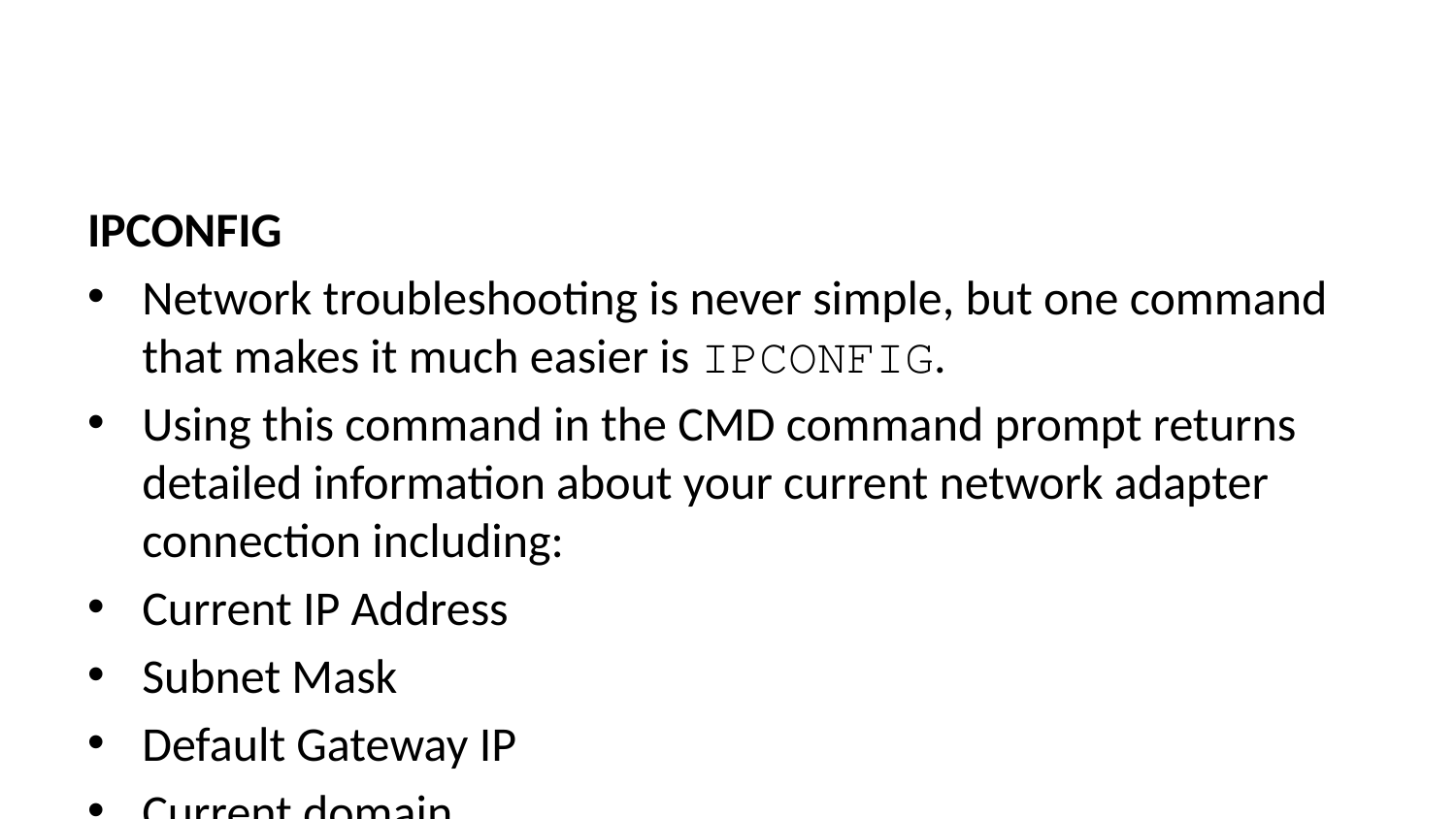

IPCONFIG
Network troubleshooting is never simple, but one command that makes it much easier is IPCONFIG.
Using this command in the CMD command prompt returns detailed information about your current network adapter connection including:
Current IP Address
Subnet Mask
Default Gateway IP
Current domain
This information can help you troubleshoot router issues and other connection issues you could be having with your network adapter.